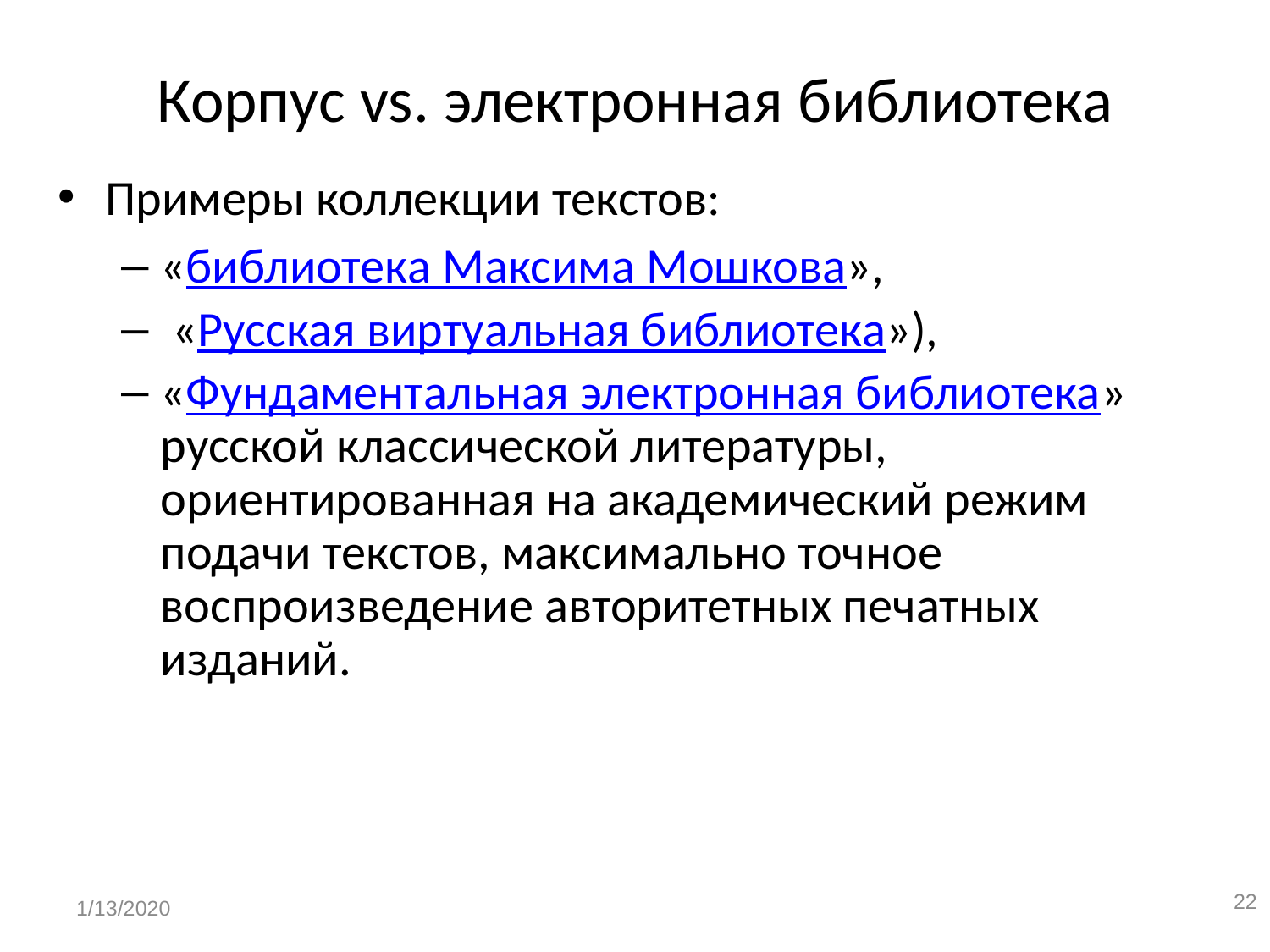

# Корпус vs. электронная библиотека
Примеры коллекции текстов:
«библиотека Максима Мошкова»,
 «Русская виртуальная библиотека»),
«Фундаментальная электронная библиотека» русской классической литературы, ориентированная на академический режим подачи текстов, максимально точное воспроизведение авторитетных печатных изданий.

22
1/13/2020